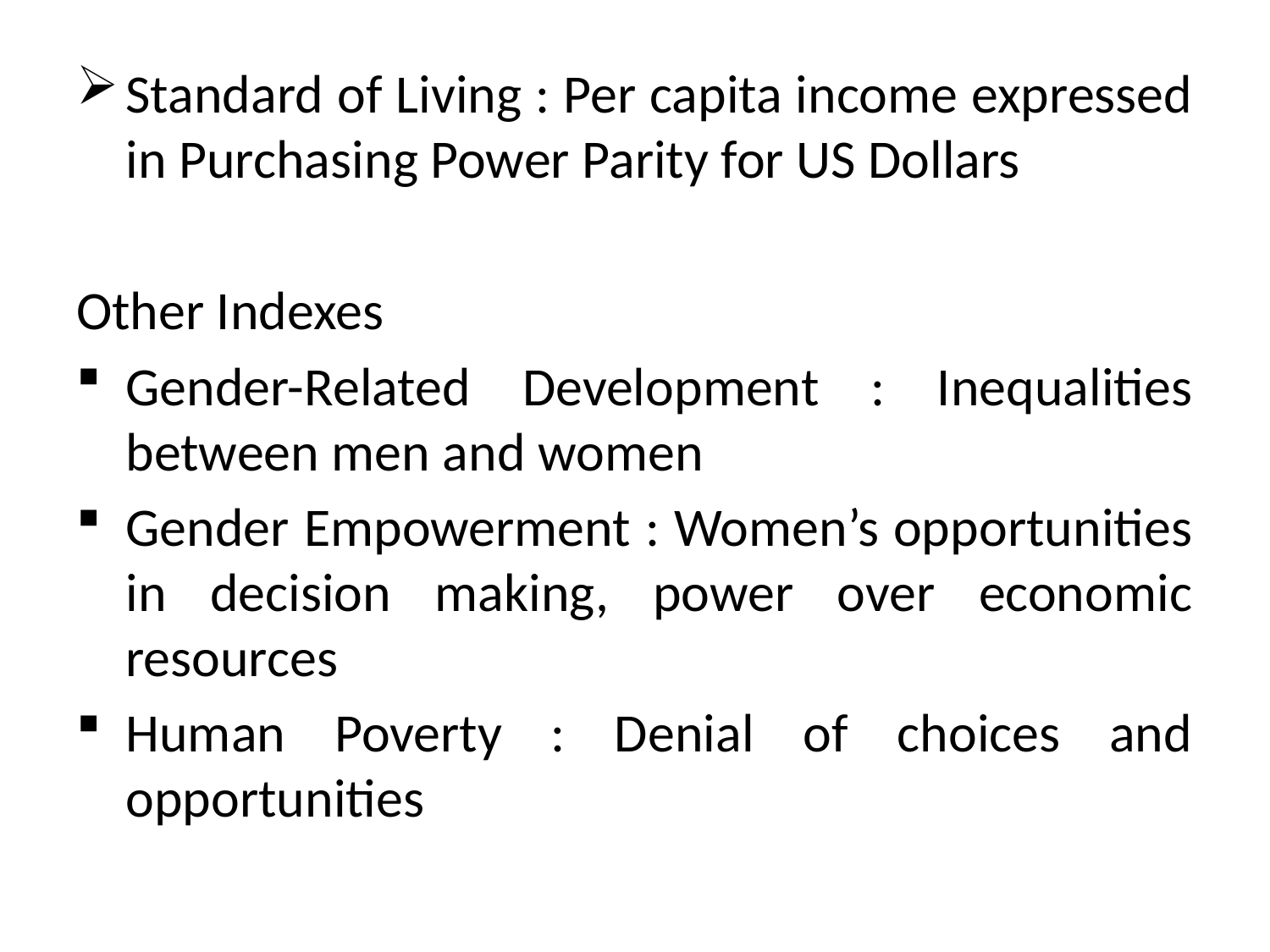

Standard of Living : Per capita income expressed in Purchasing Power Parity for US Dollars

Other Indexes
Gender-Related Development : Inequalities between men and women
Gender Empowerment : Women’s opportunities in decision making, power over economic resources
Human Poverty : Denial of choices and opportunities